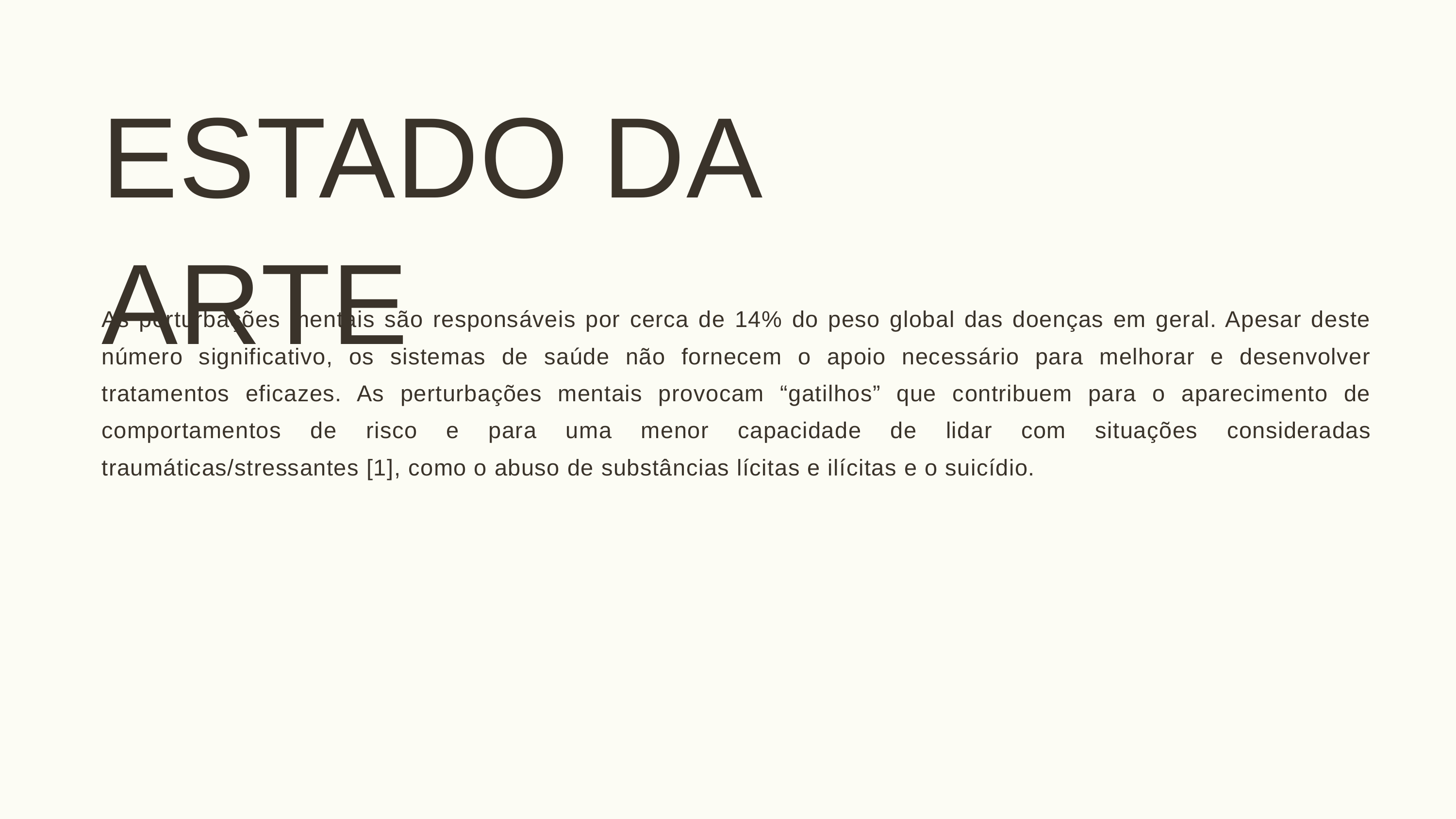

ESTADO DA ARTE
As perturbações mentais são responsáveis por cerca de 14% do peso global das doenças em geral. Apesar deste número significativo, os sistemas de saúde não fornecem o apoio necessário para melhorar e desenvolver tratamentos eficazes. As perturbações mentais provocam “gatilhos” que contribuem para o aparecimento de comportamentos de risco e para uma menor capacidade de lidar com situações consideradas traumáticas/stressantes [1], como o abuso de substâncias lícitas e ilícitas e o suicídio.